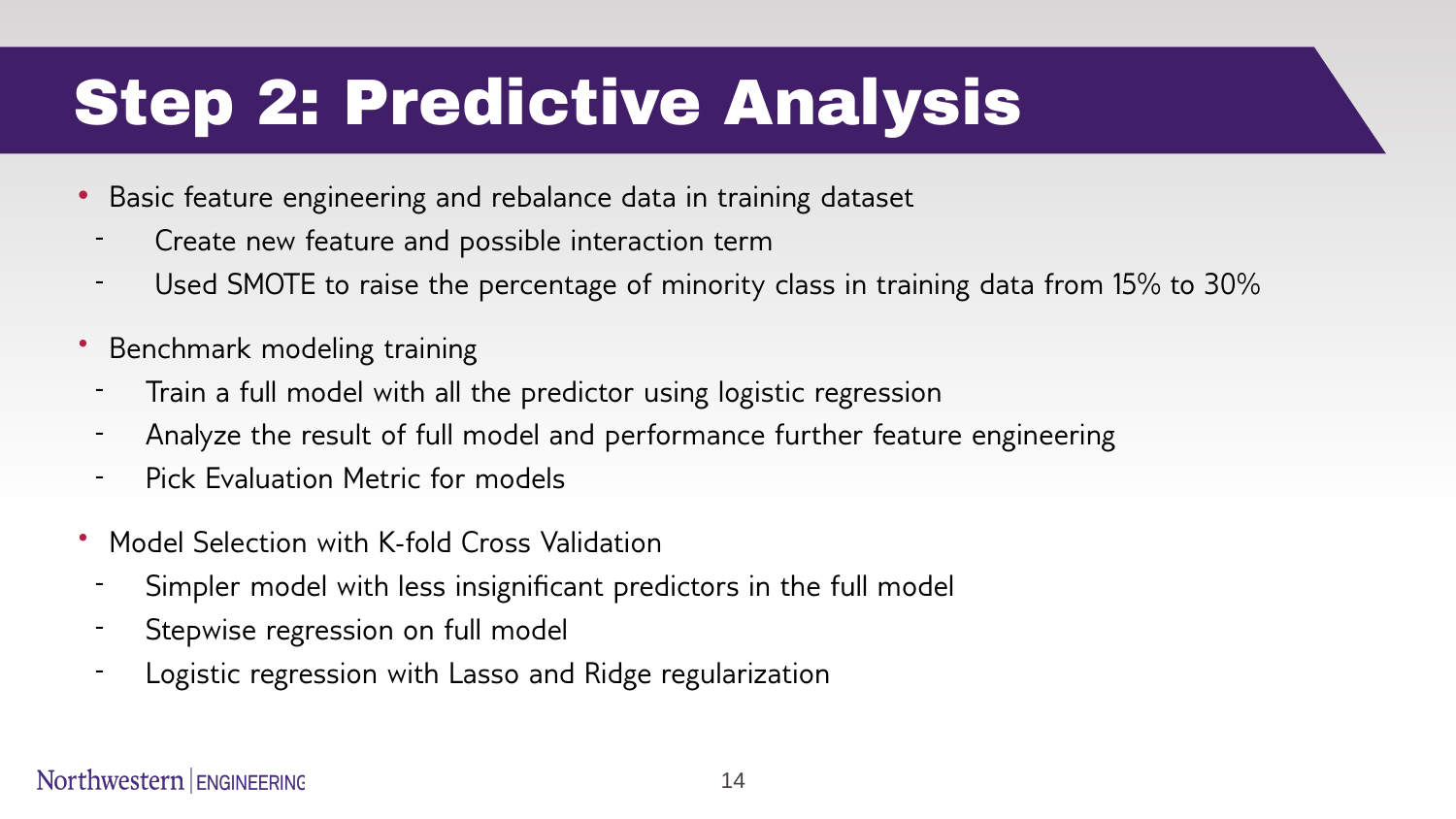

Step 2: Predictive Analysis
Basic feature engineering and rebalance data in training dataset
 Create new feature and possible interaction term
 Used SMOTE to raise the percentage of minority class in training data from 15% to 30%
Benchmark modeling training
Train a full model with all the predictor using logistic regression
Analyze the result of full model and performance further feature engineering
Pick Evaluation Metric for models
Model Selection with K-fold Cross Validation
Simpler model with less insignificant predictors in the full model
Stepwise regression on full model
Logistic regression with Lasso and Ridge regularization

14